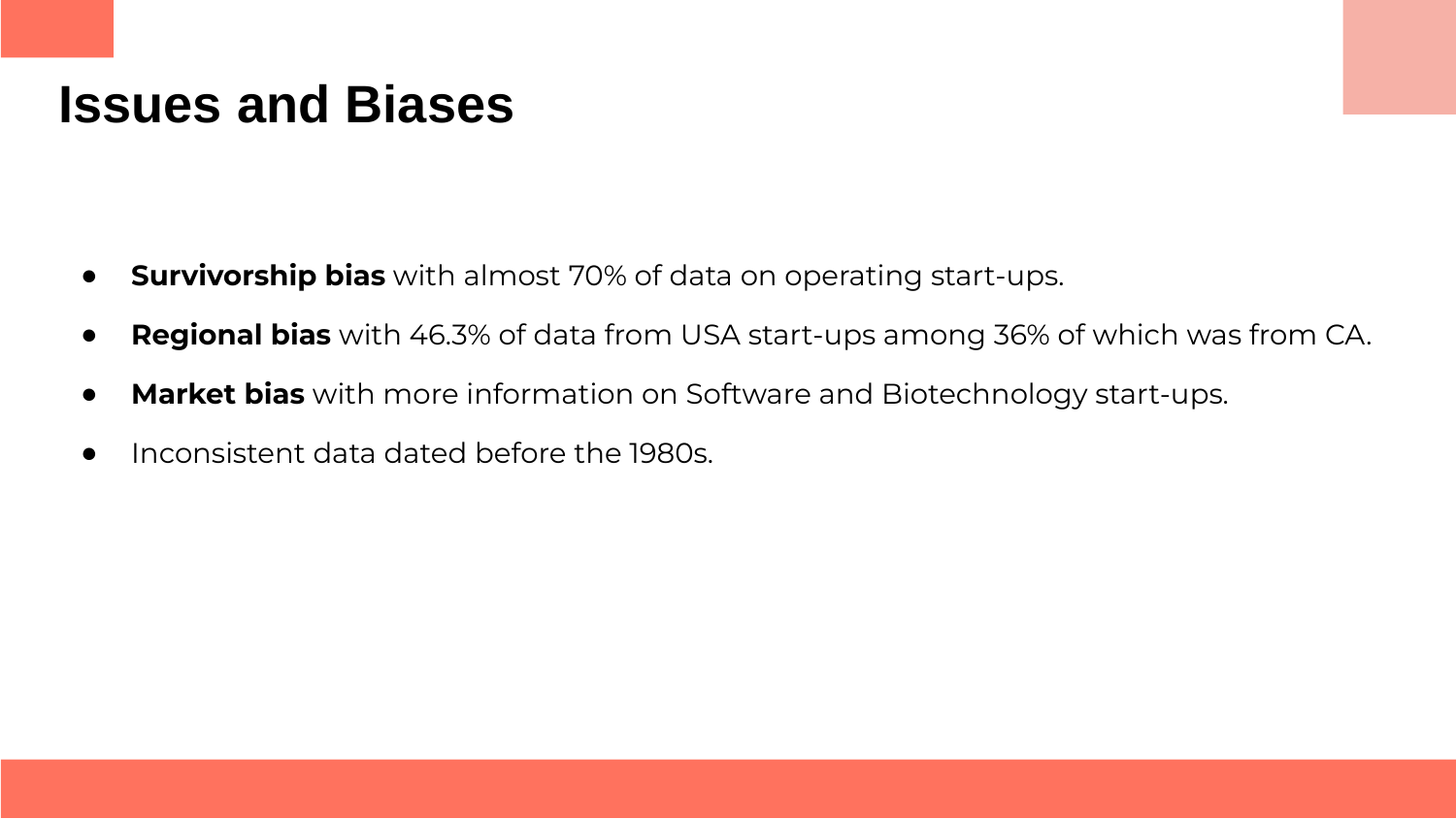

# Issues and Biases

Survivorship bias with almost 70% of data on operating start-ups.
Regional bias with 46.3% of data from USA start-ups among 36% of which was from CA.
Market bias with more information on Software and Biotechnology start-ups.
Inconsistent data dated before the 1980s.